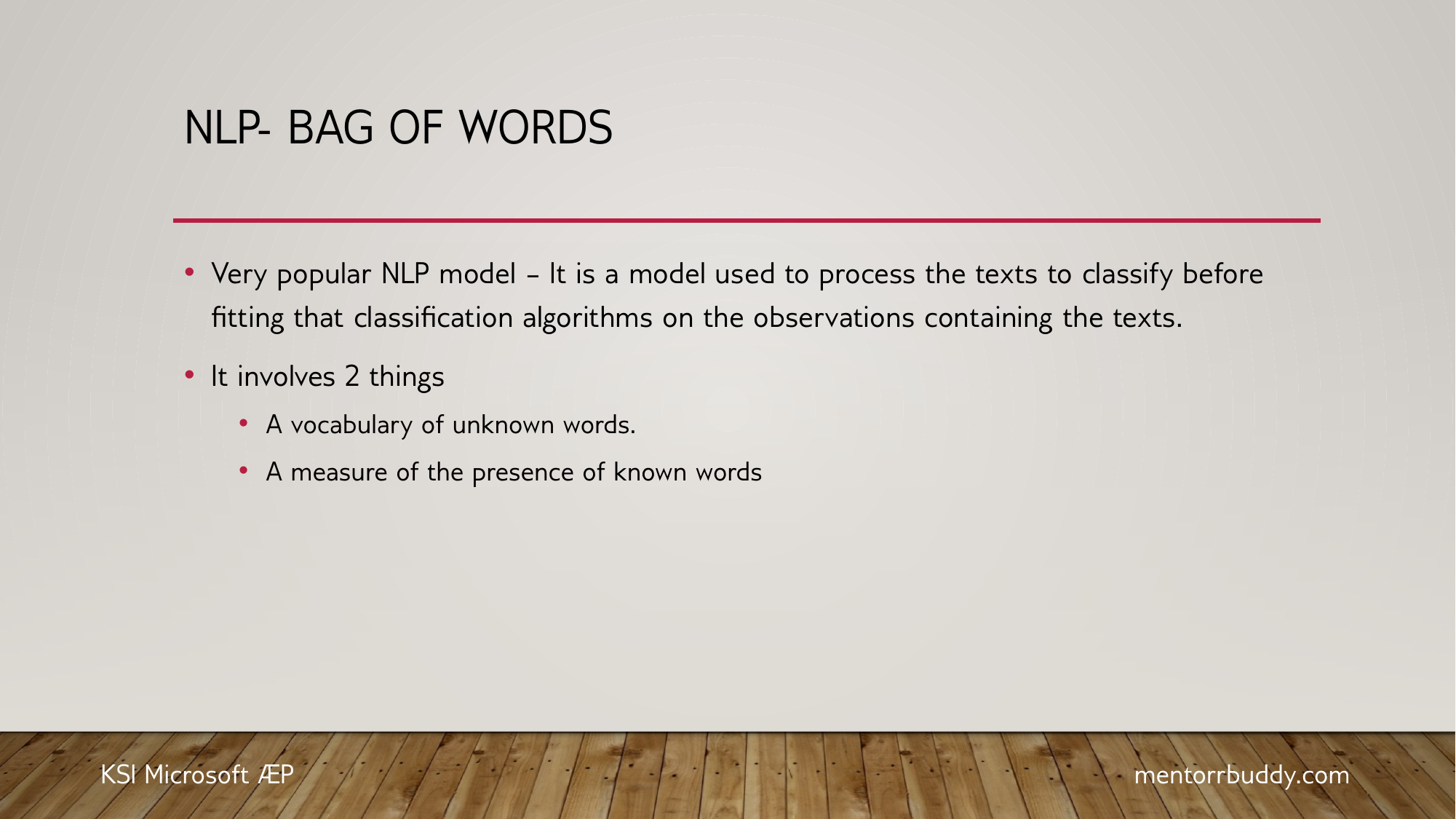

# Nlp- Bag of words
Very popular NLP model – It is a model used to process the texts to classify before fitting that classification algorithms on the observations containing the texts.
It involves 2 things
A vocabulary of unknown words.
A measure of the presence of known words